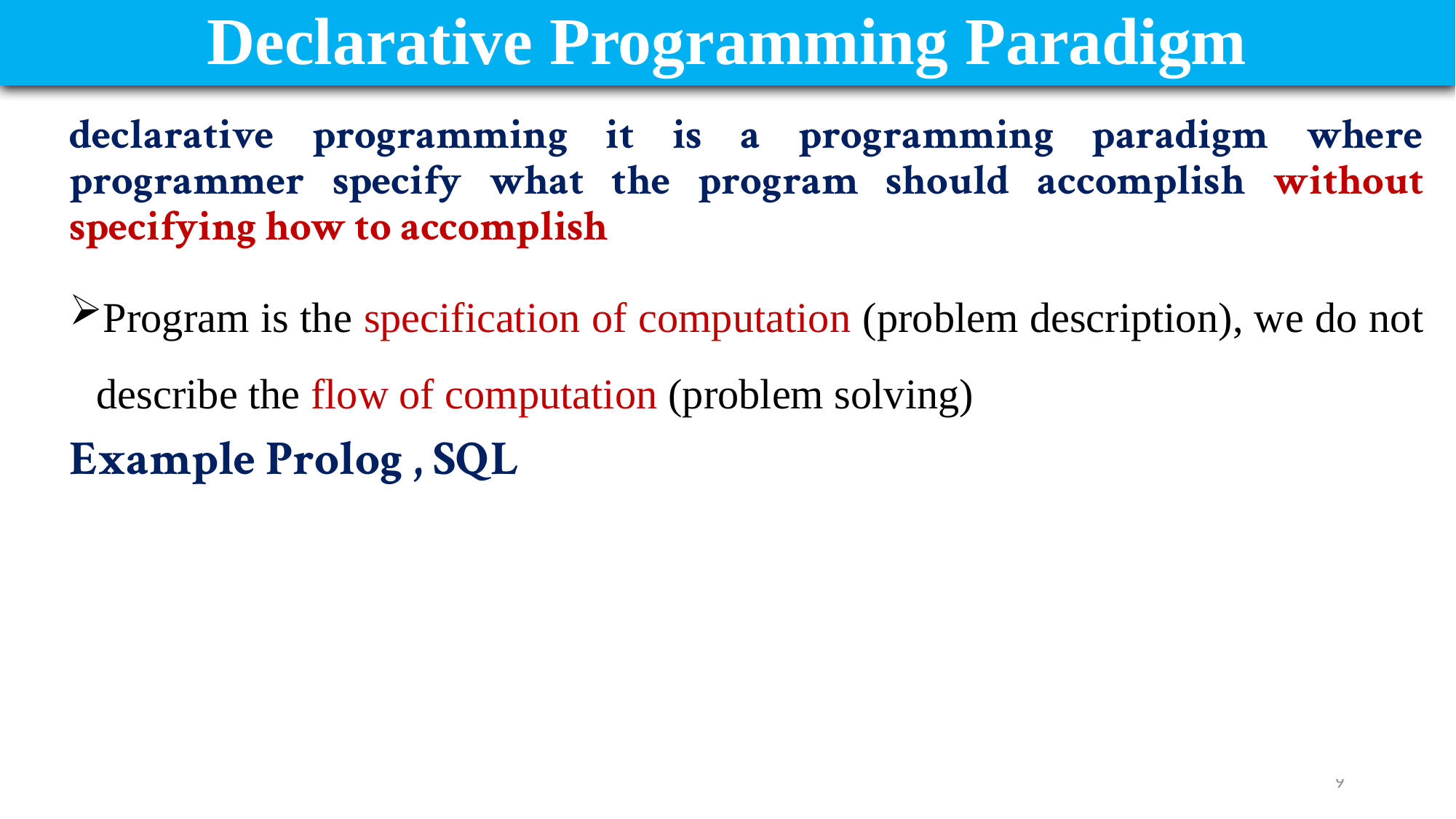

# Declarative Programming Paradigm
declarative programming it is a programming paradigm where programmer specify what the program should accomplish without specifying how to accomplish
Program is the specification of computation (problem description), we do not describe the flow of computation (problem solving)
Example Prolog , SQL

9